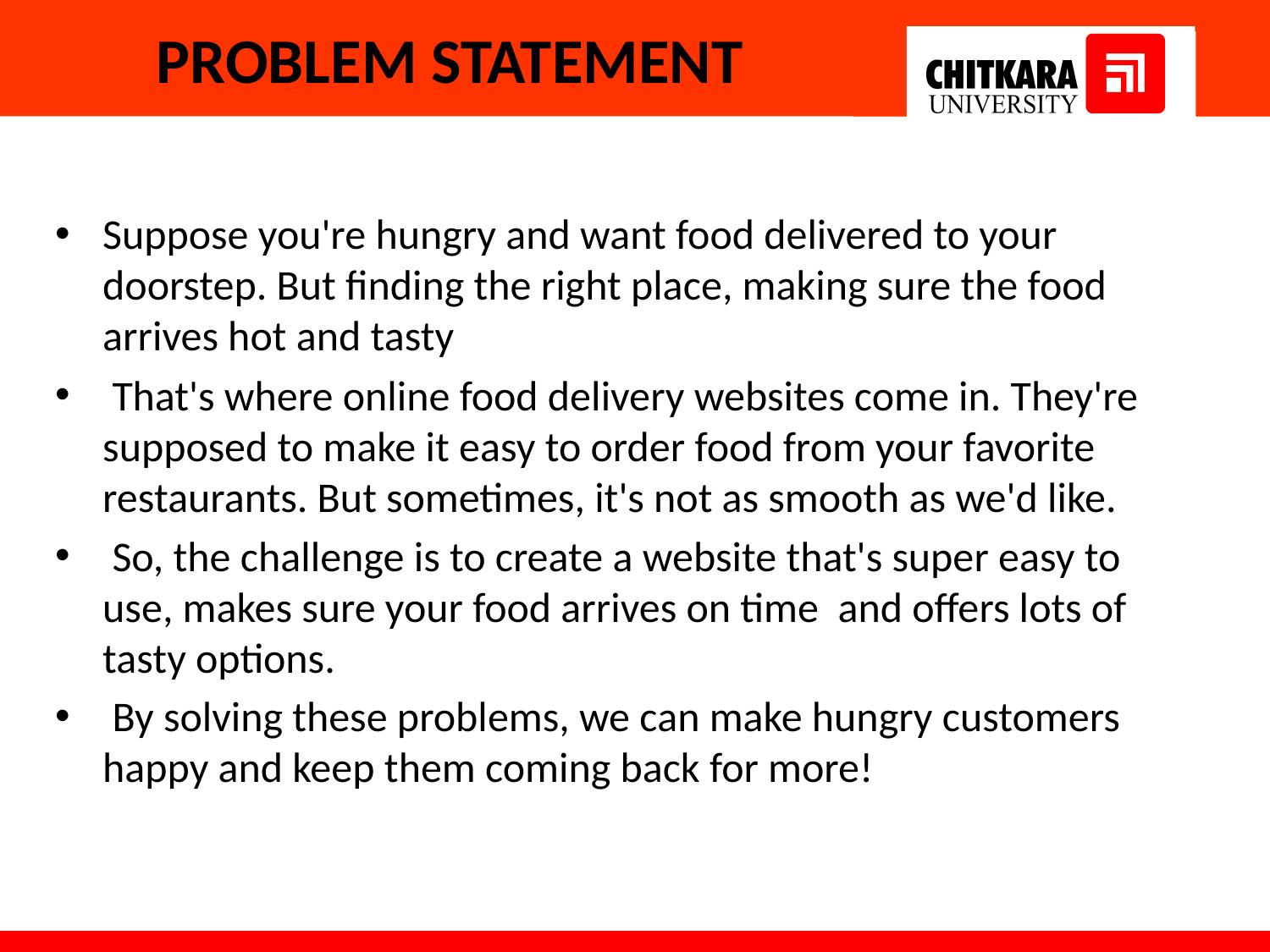

# PROBLEM STATEMENT
Suppose you're hungry and want food delivered to your doorstep. But finding the right place, making sure the food arrives hot and tasty
 That's where online food delivery websites come in. They're supposed to make it easy to order food from your favorite restaurants. But sometimes, it's not as smooth as we'd like.
 So, the challenge is to create a website that's super easy to use, makes sure your food arrives on time  and offers lots of tasty options.
 By solving these problems, we can make hungry customers happy and keep them coming back for more!